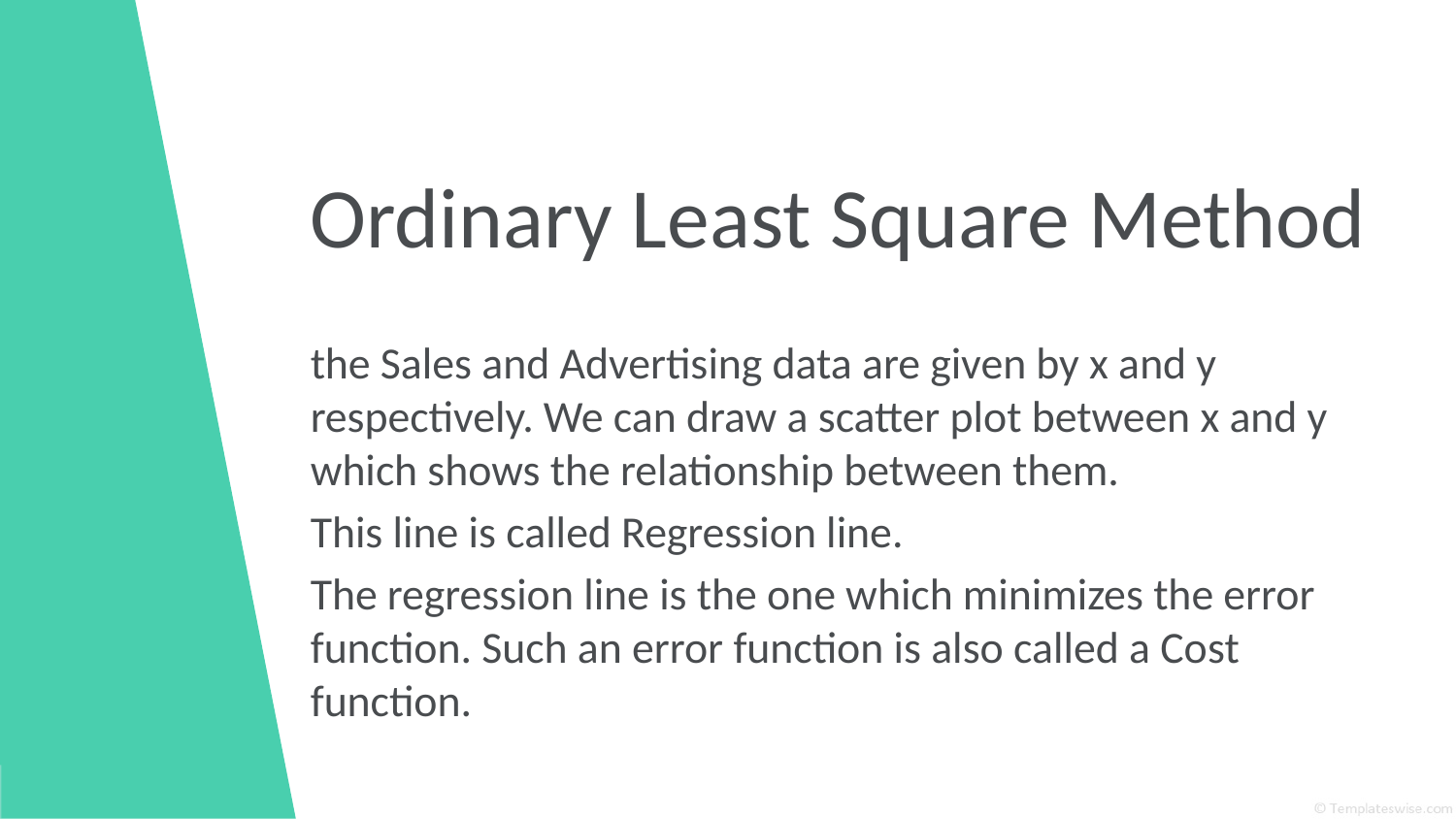

# Ordinary Least Square Method
the Sales and Advertising data are given by x and y respectively. We can draw a scatter plot between x and y which shows the relationship between them.
This line is called Regression line.
The regression line is the one which minimizes the error function. Such an error function is also called a Cost function.